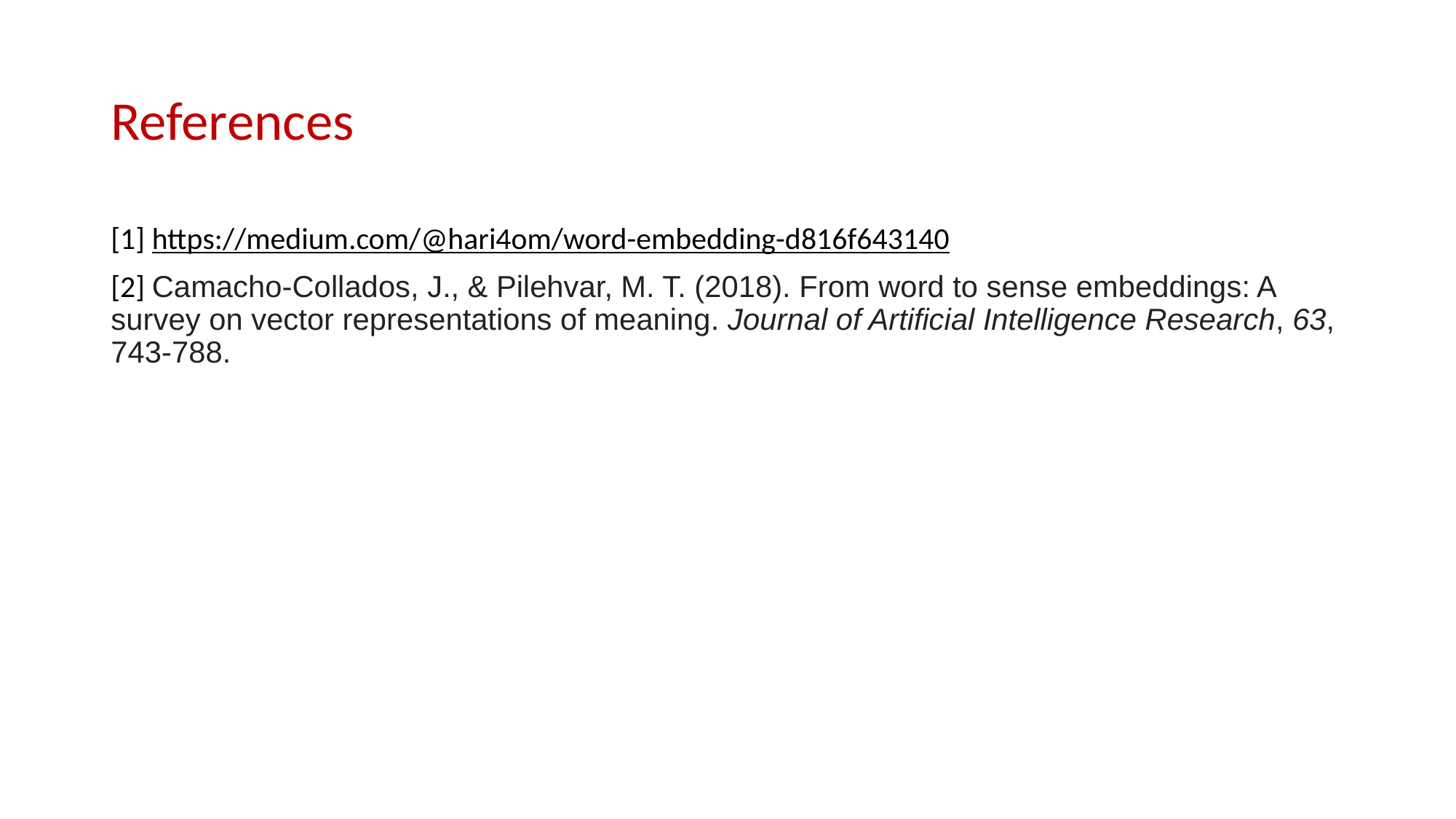

# References
[1] https://medium.com/@hari4om/word-embedding-d816f643140
[2] Camacho-Collados, J., & Pilehvar, M. T. (2018). From word to sense embeddings: A survey on vector representations of meaning. Journal of Artificial Intelligence Research, 63, 743-788.